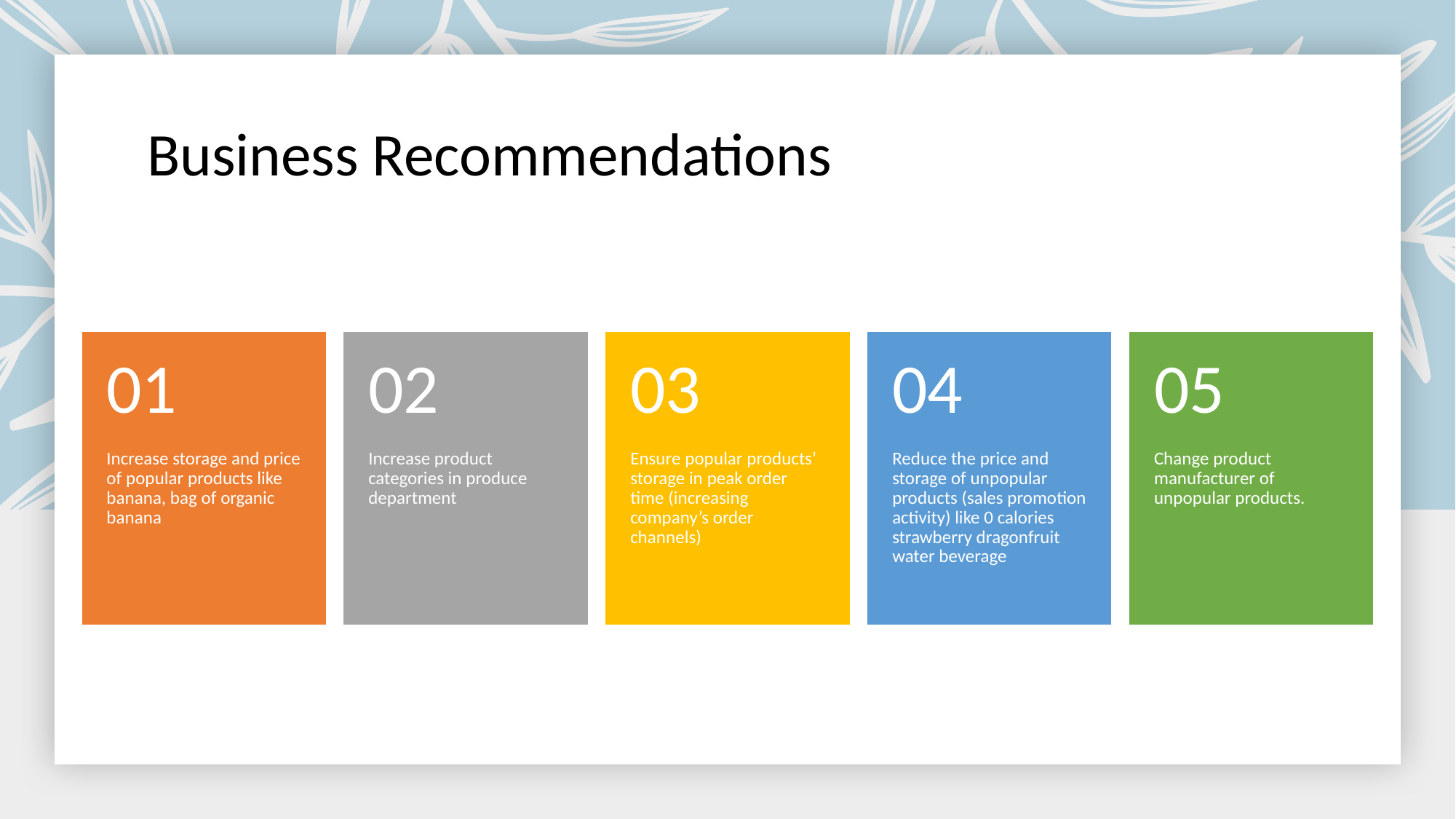

# Business Recommendations
Increase storage and price of popular products like banana, bag of organic banana
01
Increase product categories in produce department
02
Ensure popular products’ storage in peak order time (increasing company’s order channels)
03
Reduce the price and storage of unpopular products (sales promotion activity) like 0 calories strawberry dragonfruit water beverage
04
Change product manufacturer of unpopular products.
05